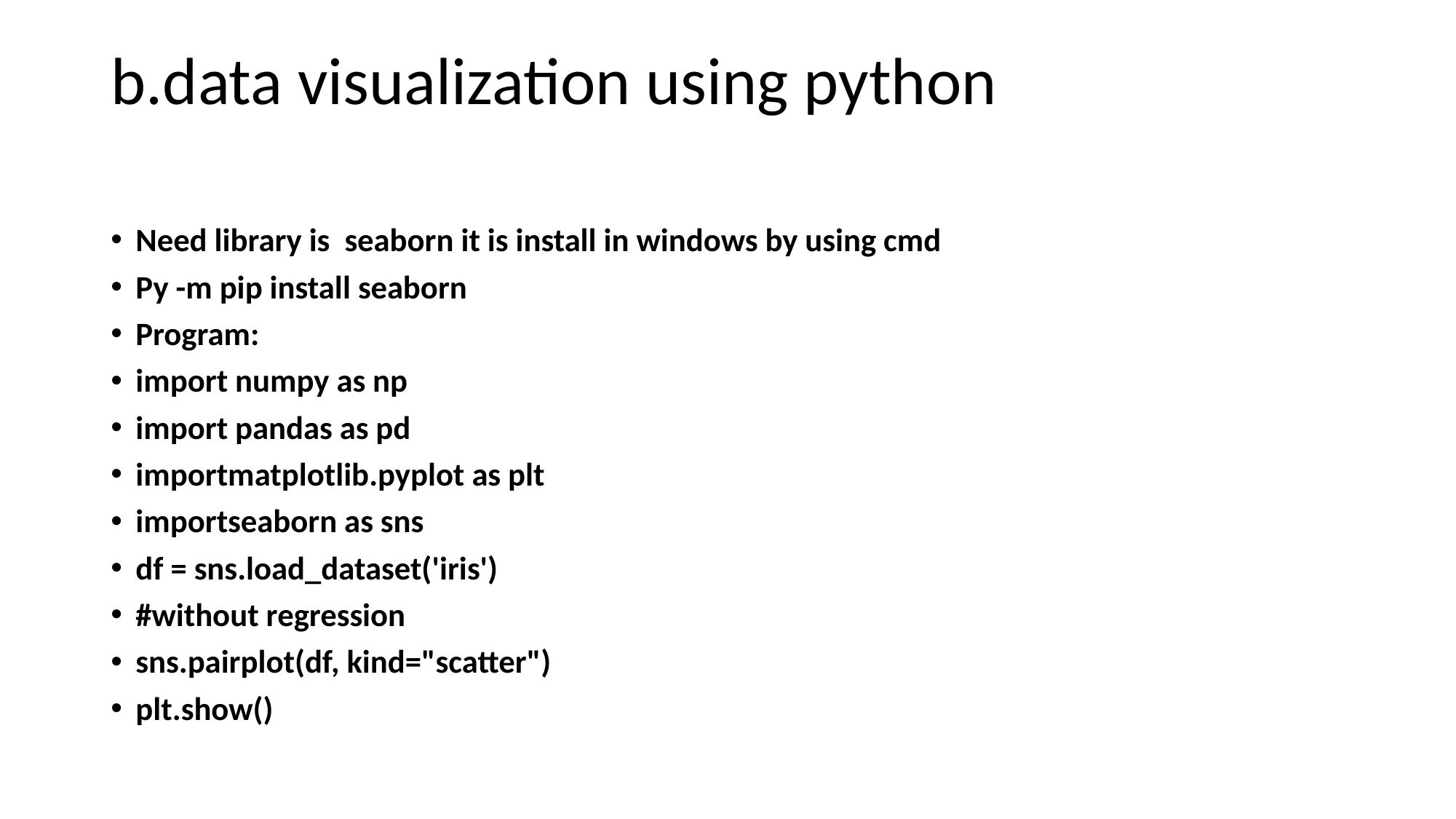

# b.data visualization using python
Need library is  seaborn it is install in windows by using cmd
Py -m pip install seaborn
Program:
import numpy as np
import pandas as pd
importmatplotlib.pyplot as plt
importseaborn as sns
df = sns.load_dataset('iris')
#without regression
sns.pairplot(df, kind="scatter")
plt.show()